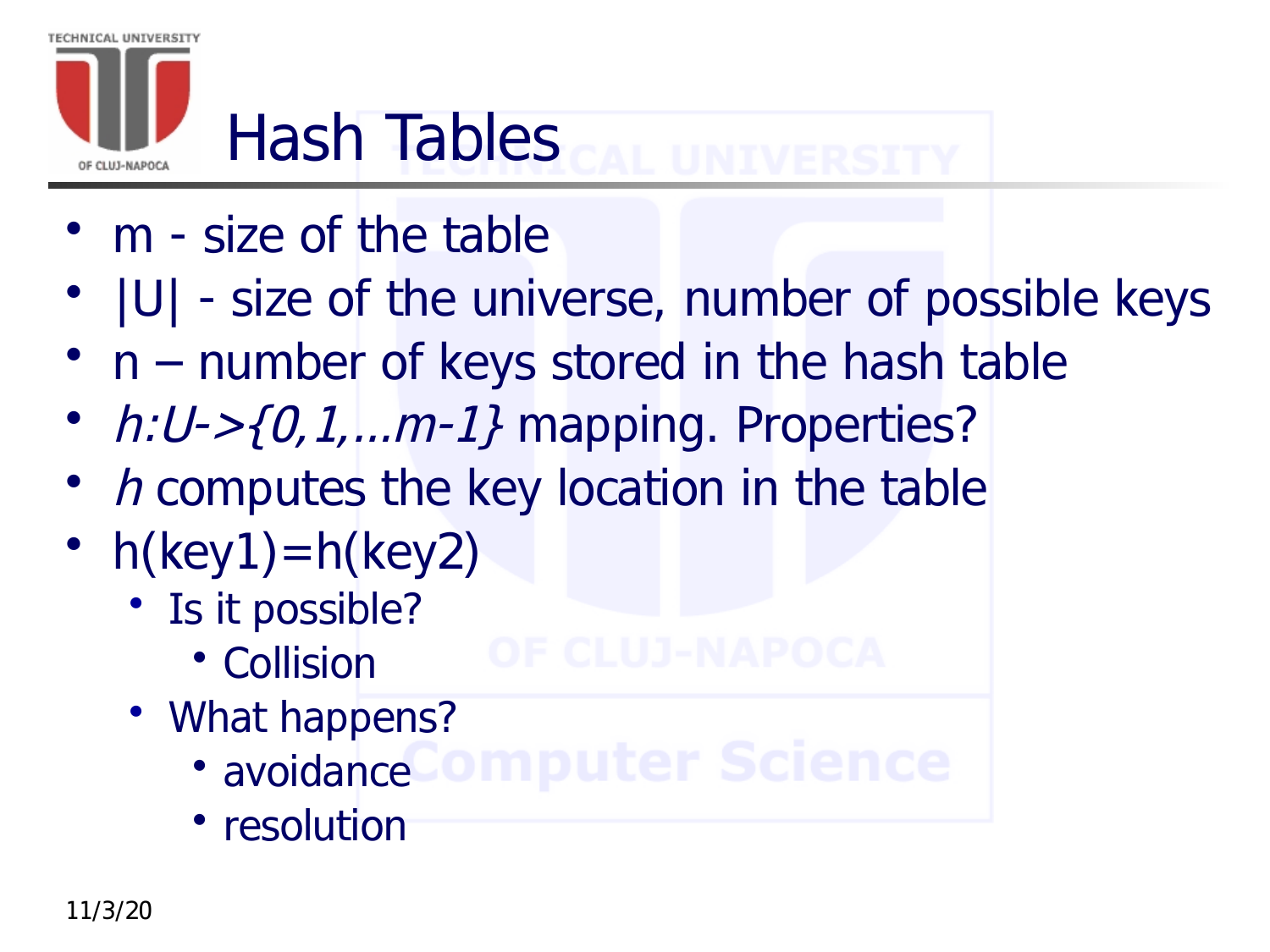

# Hash Tables
m - size of the table
|U| - size of the universe, number of possible keys
n – number of keys stored in the hash table
h:U->{0,1,…m-1} mapping. Properties?
h computes the key location in the table
h(key1)=h(key2)
Is it possible?
Collision
What happens?
avoidance
resolution
11/3/20